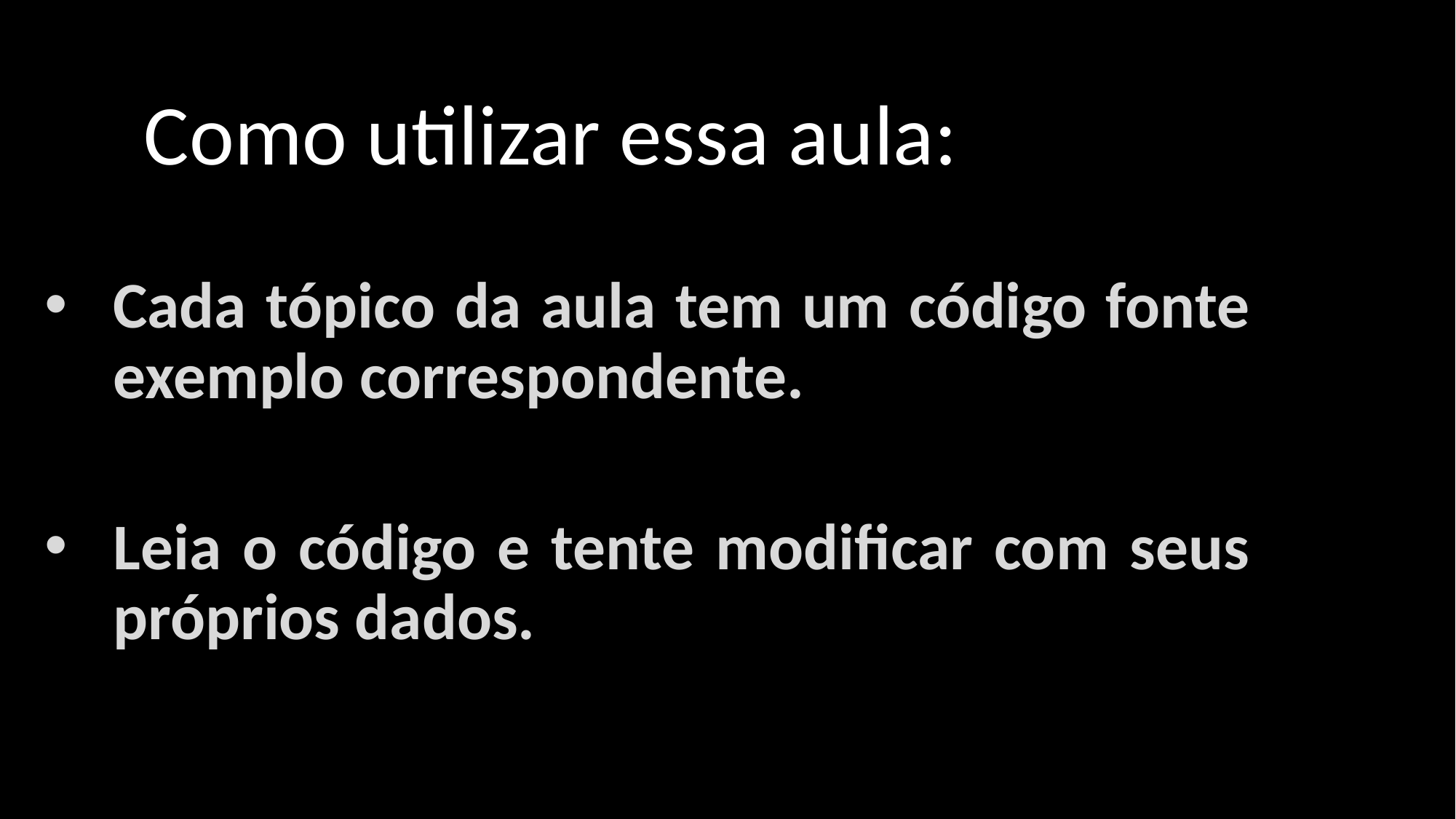

# Como utilizar essa aula:

Cada tópico da aula tem um código fonte exemplo correspondente.

Leia o código e tente modificar com seus próprios dados.